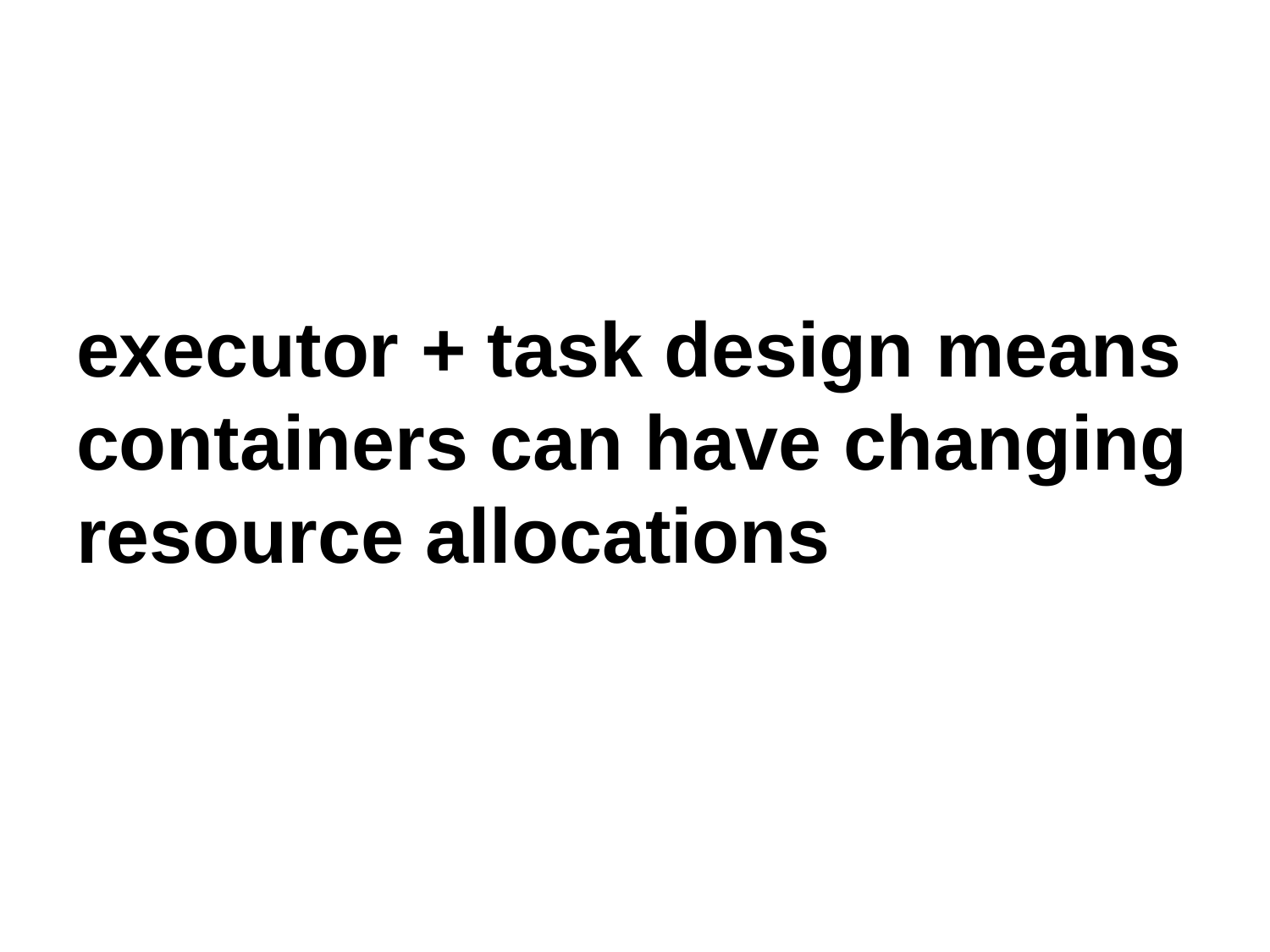

# executor + task design means containers can have changing resource allocations